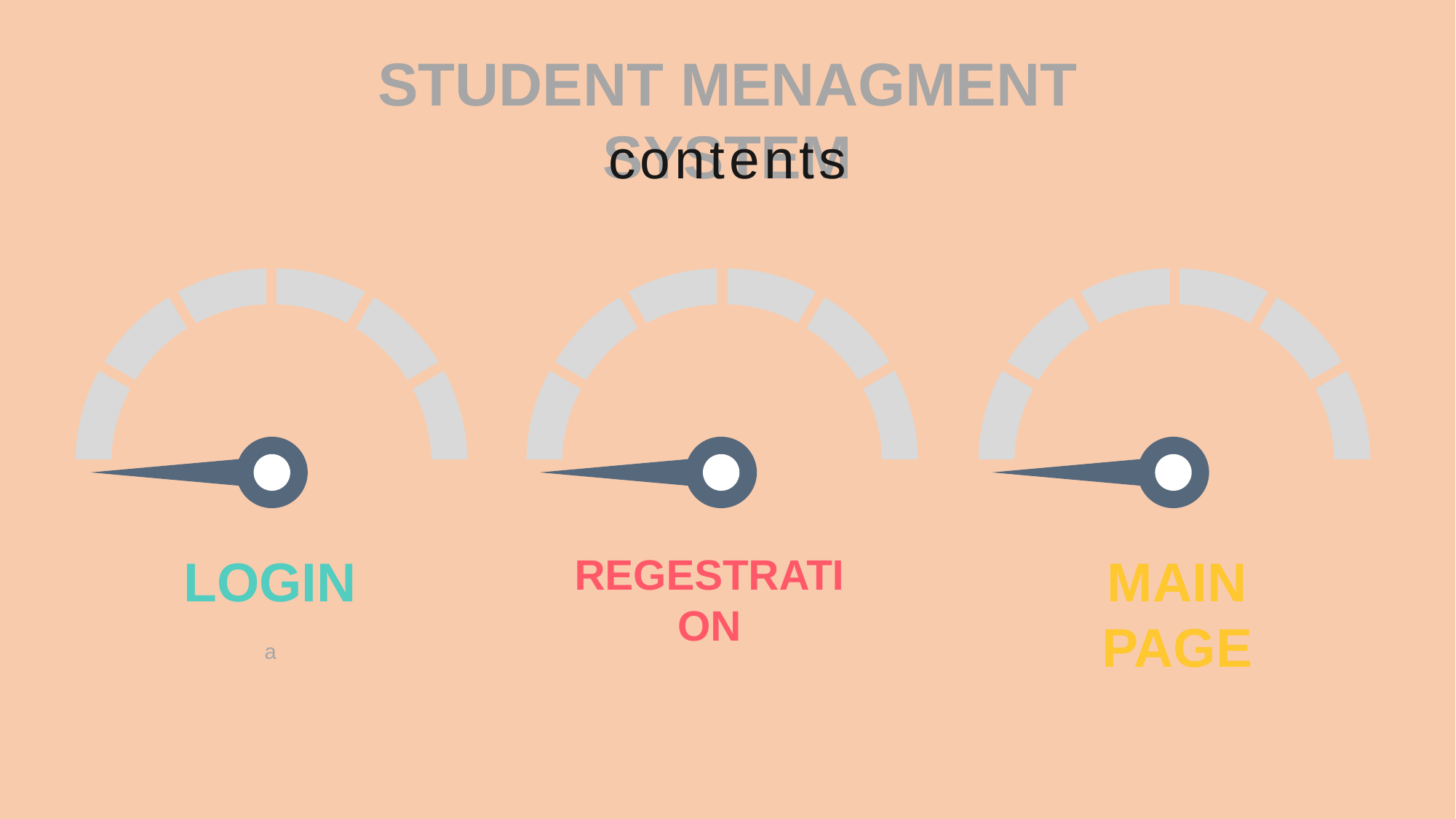

STUDENT MENAGMENT SYSTEM
contents

LOGIN

a
REGESTRATION

MAIN PAGE